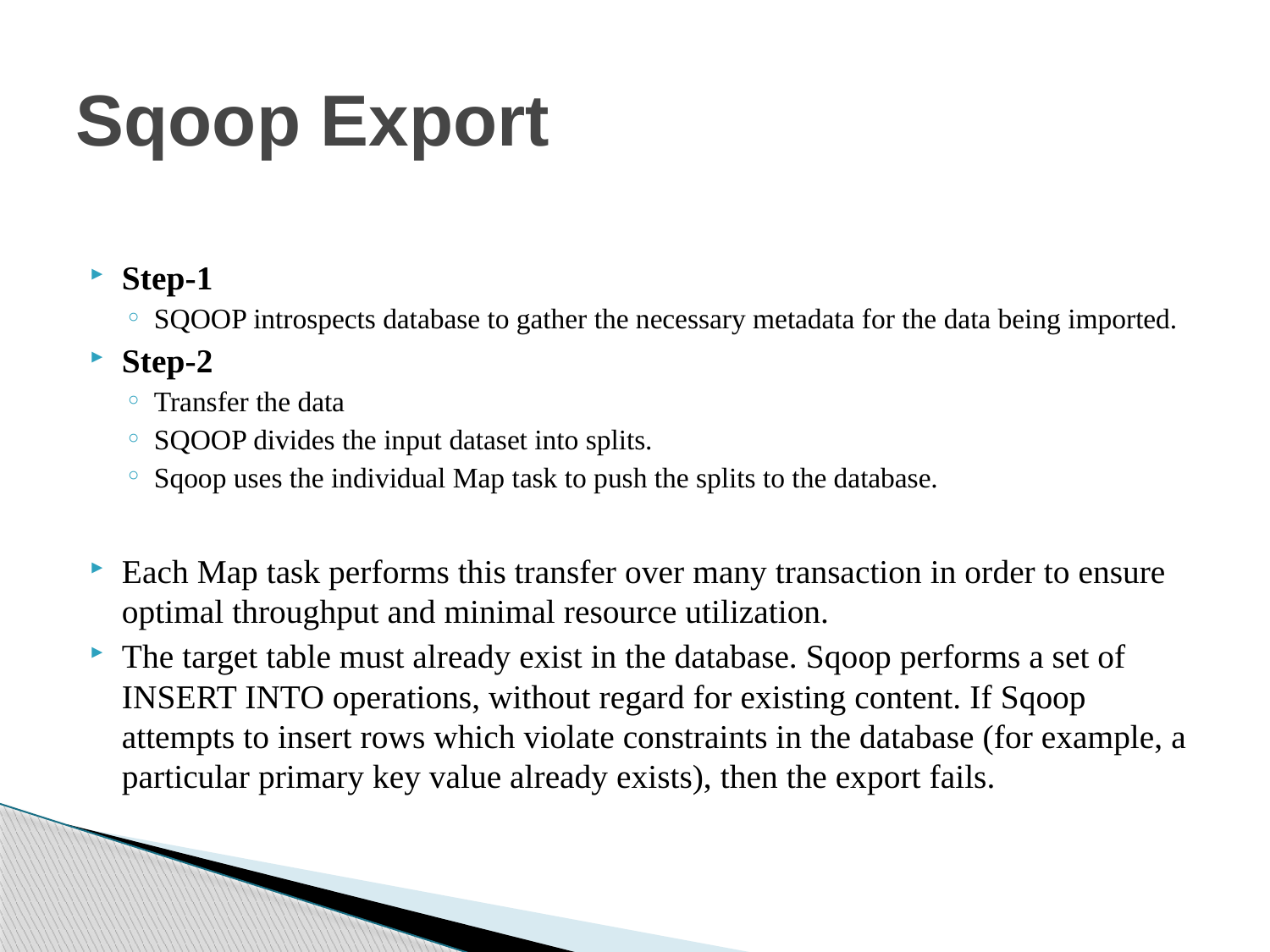

# Sqoop Export

Step-1
SQOOP introspects database to gather the necessary metadata for the data being imported.
Step-2
Transfer the data
SQOOP divides the input dataset into splits.
Sqoop uses the individual Map task to push the splits to the database.

Each Map task performs this transfer over many transaction in order to ensure optimal throughput and minimal resource utilization.
The target table must already exist in the database. Sqoop performs a set of INSERT INTO operations, without regard for existing content. If Sqoop attempts to insert rows which violate constraints in the database (for example, a particular primary key value already exists), then the export fails.